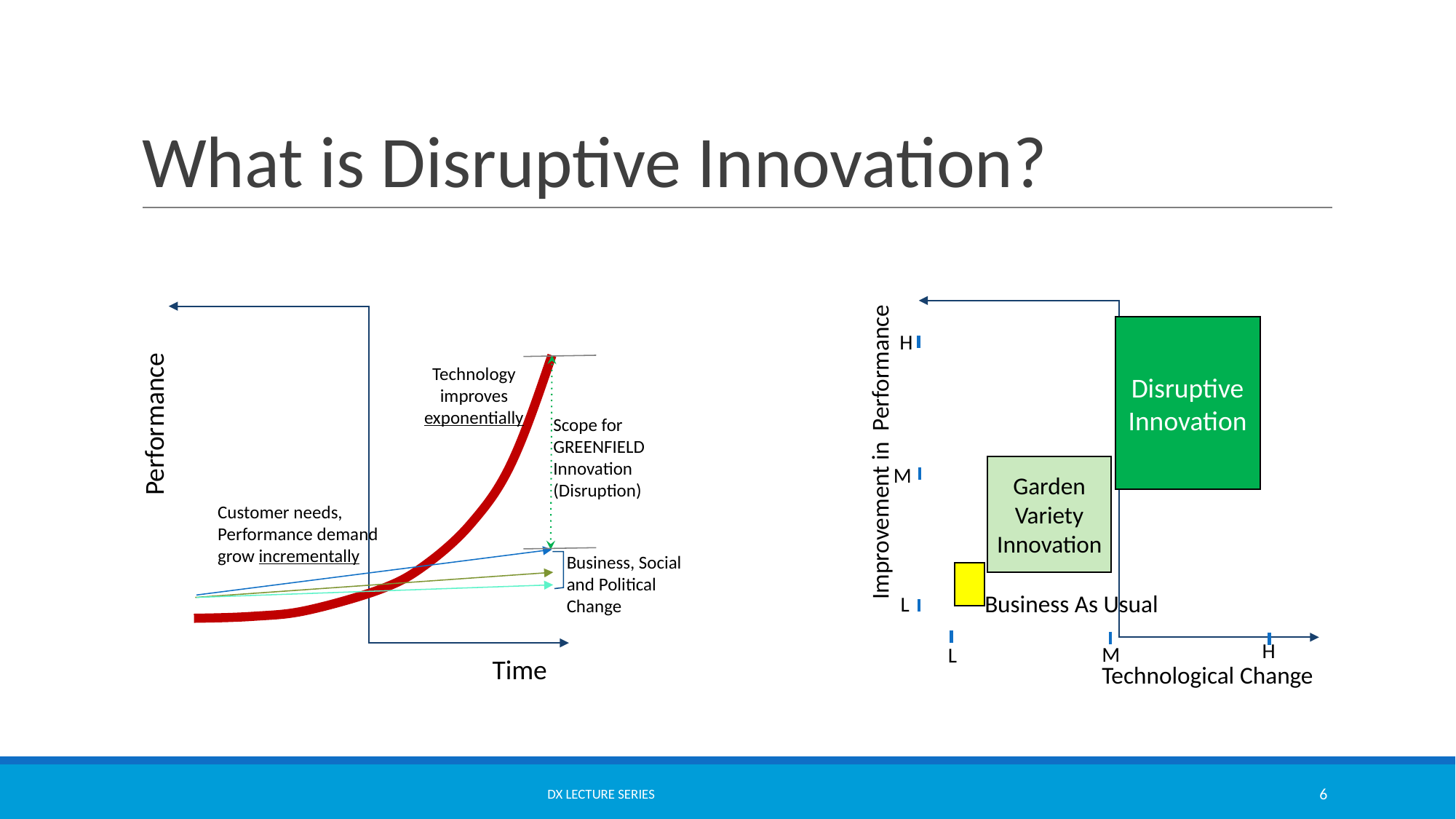

# What is Disruptive Innovation?
Disruptive Innovation
H
Improvement in  Performance
Garden Variety Innovation
M

Business As Usual
L
H
M
L
Technological Change

Technology improves exponentially
Performance
Scope for GREENFIELD Innovation
(Disruption)
Customer needs, Performance demand grow incrementally
Business, Social and Political Change

Time
DX LECTURE SERIES
6